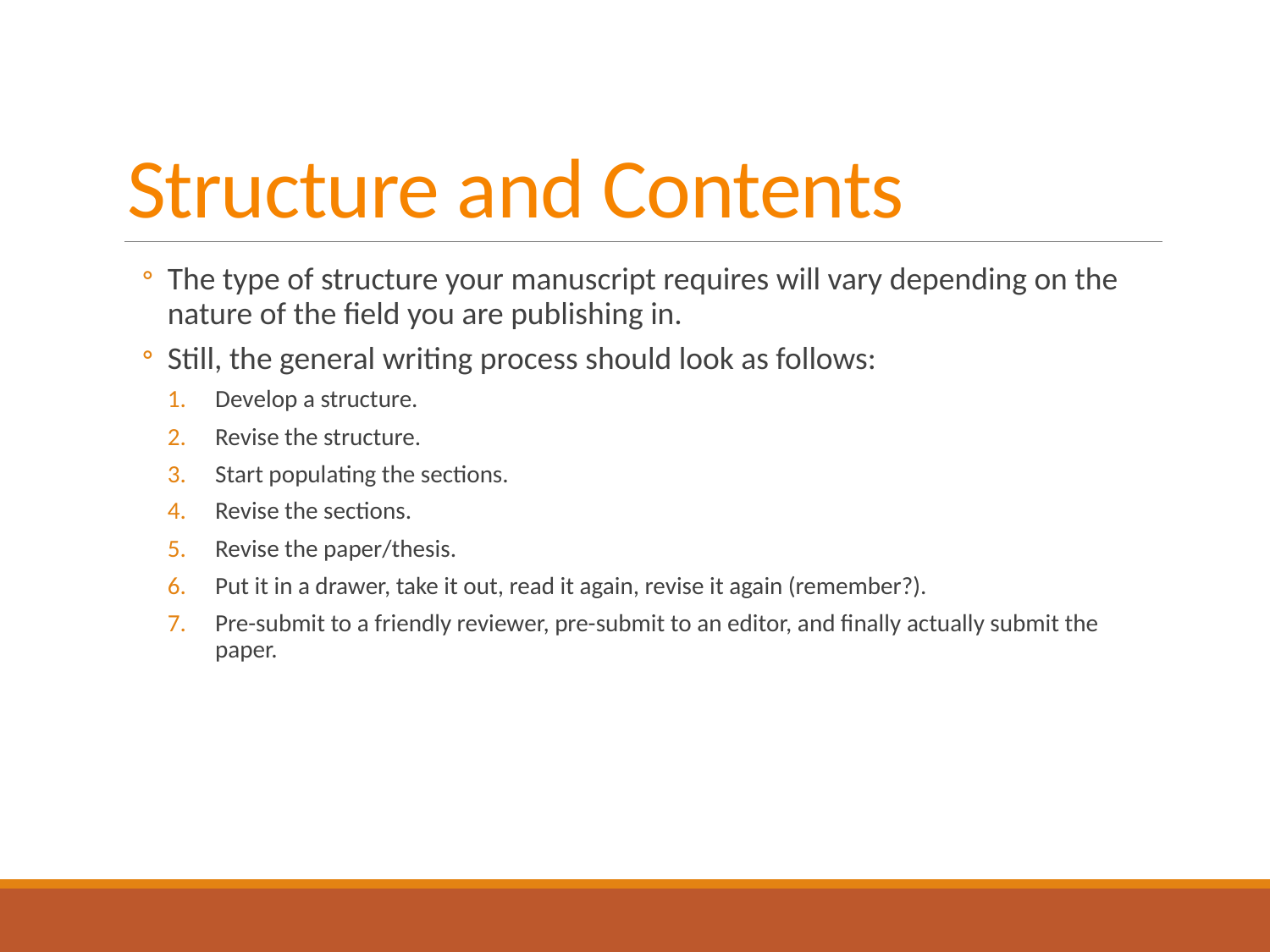

# Structure and Contents
The type of structure your manuscript requires will vary depending on the nature of the field you are publishing in.
Still, the general writing process should look as follows:
Develop a structure.
Revise the structure.
Start populating the sections.
Revise the sections.
Revise the paper/thesis.
Put it in a drawer, take it out, read it again, revise it again (remember?).
Pre-submit to a friendly reviewer, pre-submit to an editor, and finally actually submit the paper.